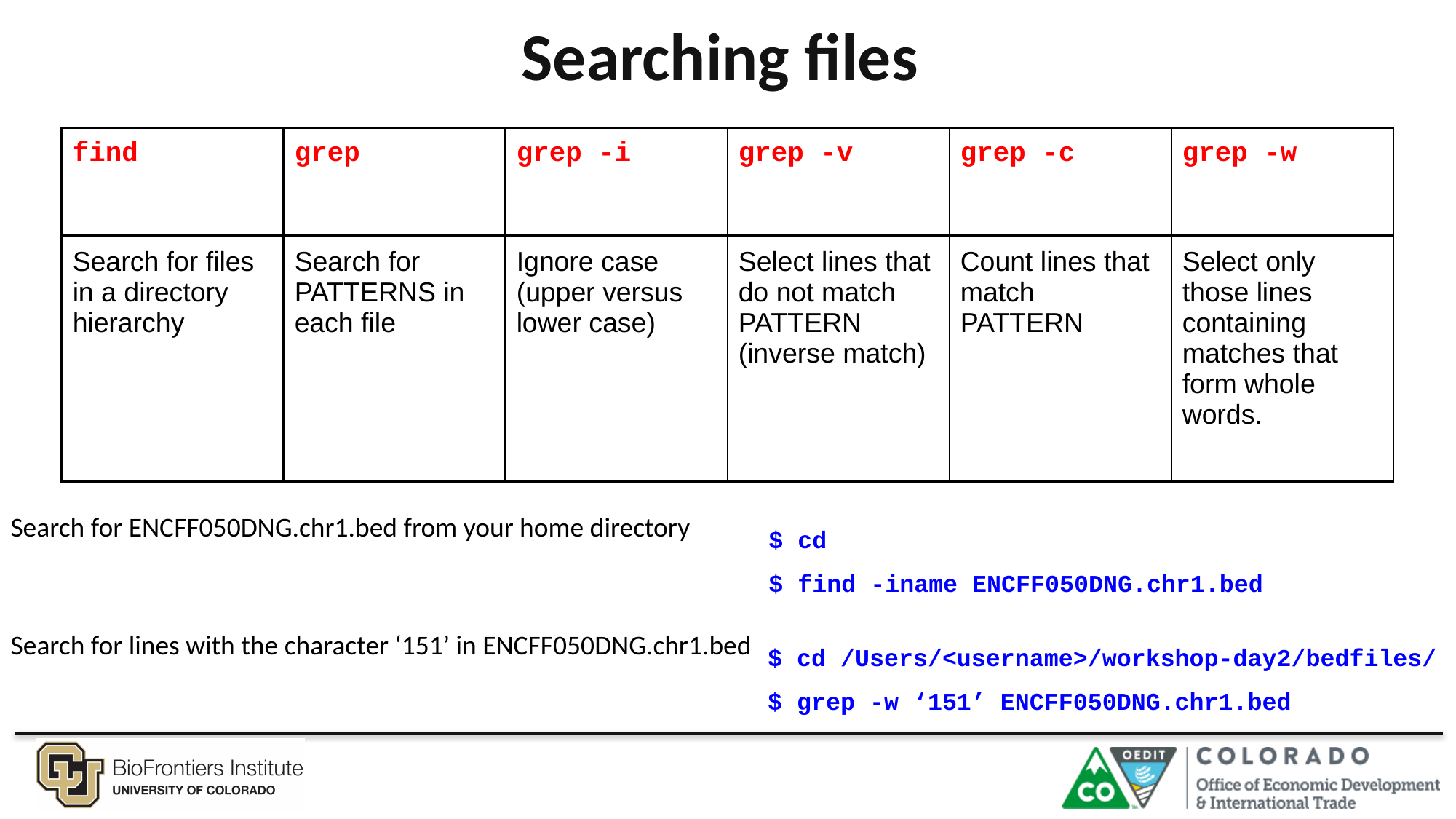

# Searching files
| find | grep | grep -i | grep -v | grep -c | grep -w |
| --- | --- | --- | --- | --- | --- |
| Search for files in a directory hierarchy | Search for PATTERNS in each file | Ignore case (upper versus lower case) | Select lines that do not match PATTERN (inverse match) | Count lines that match PATTERN | Select only those lines containing matches that form whole words. |
Search for ENCFF050DNG.chr1.bed from your home directory
$ cd
$ find -iname ENCFF050DNG.chr1.bed

Search for lines with the character ‘151’ in ENCFF050DNG.chr1.bed
$ cd /Users/<username>/workshop-day2/bedfiles/
$ grep -w ‘151’ ENCFF050DNG.chr1.bed